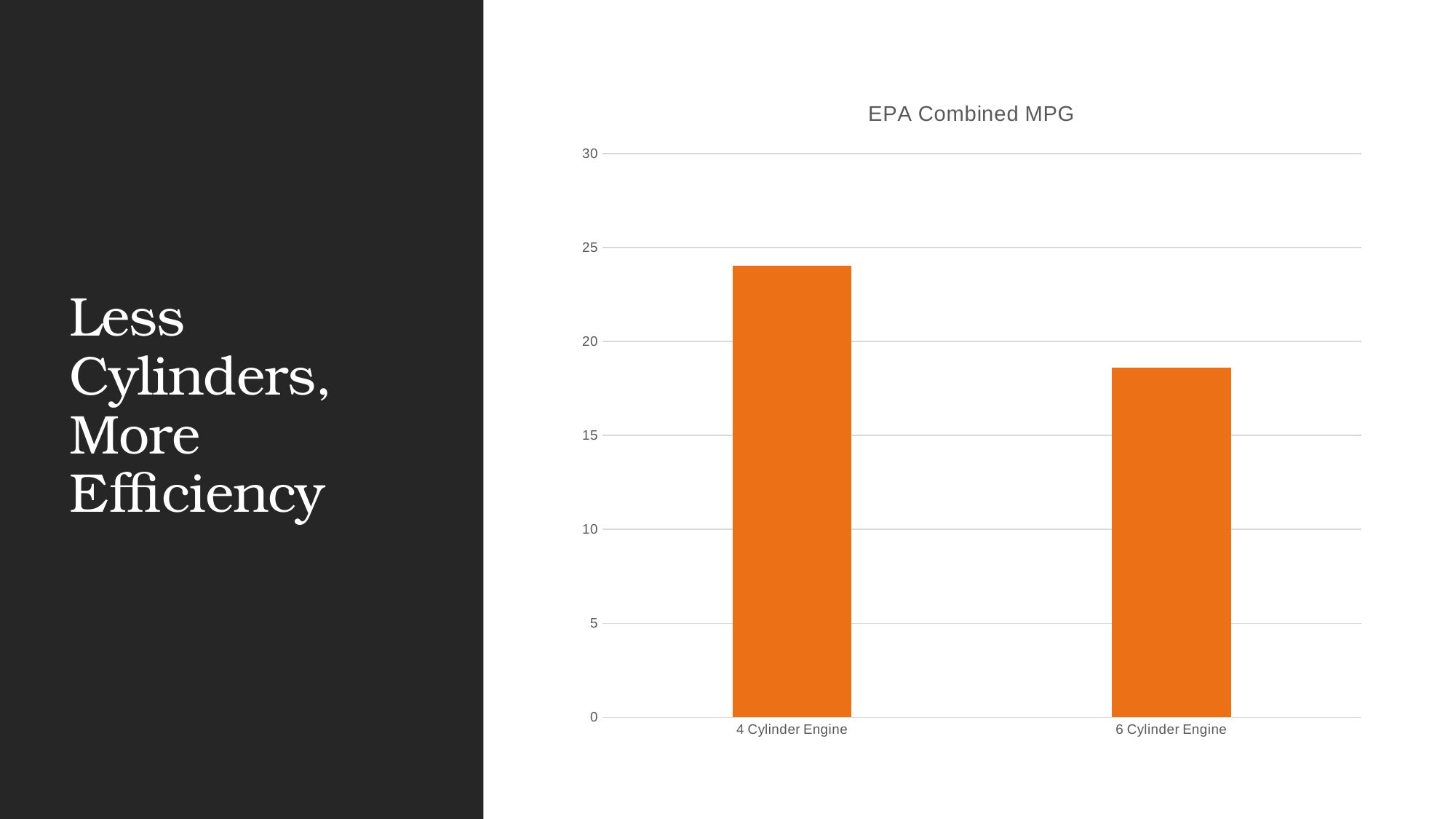

# Less Cylinders, More Efficiency

### Chart: EPA Combined MPG

| Category | Mean |
|---|---|
| 4 Cylinder Engine | 24.03027812029045 |
| 6 Cylinder Engine | 18.600015073861922 |